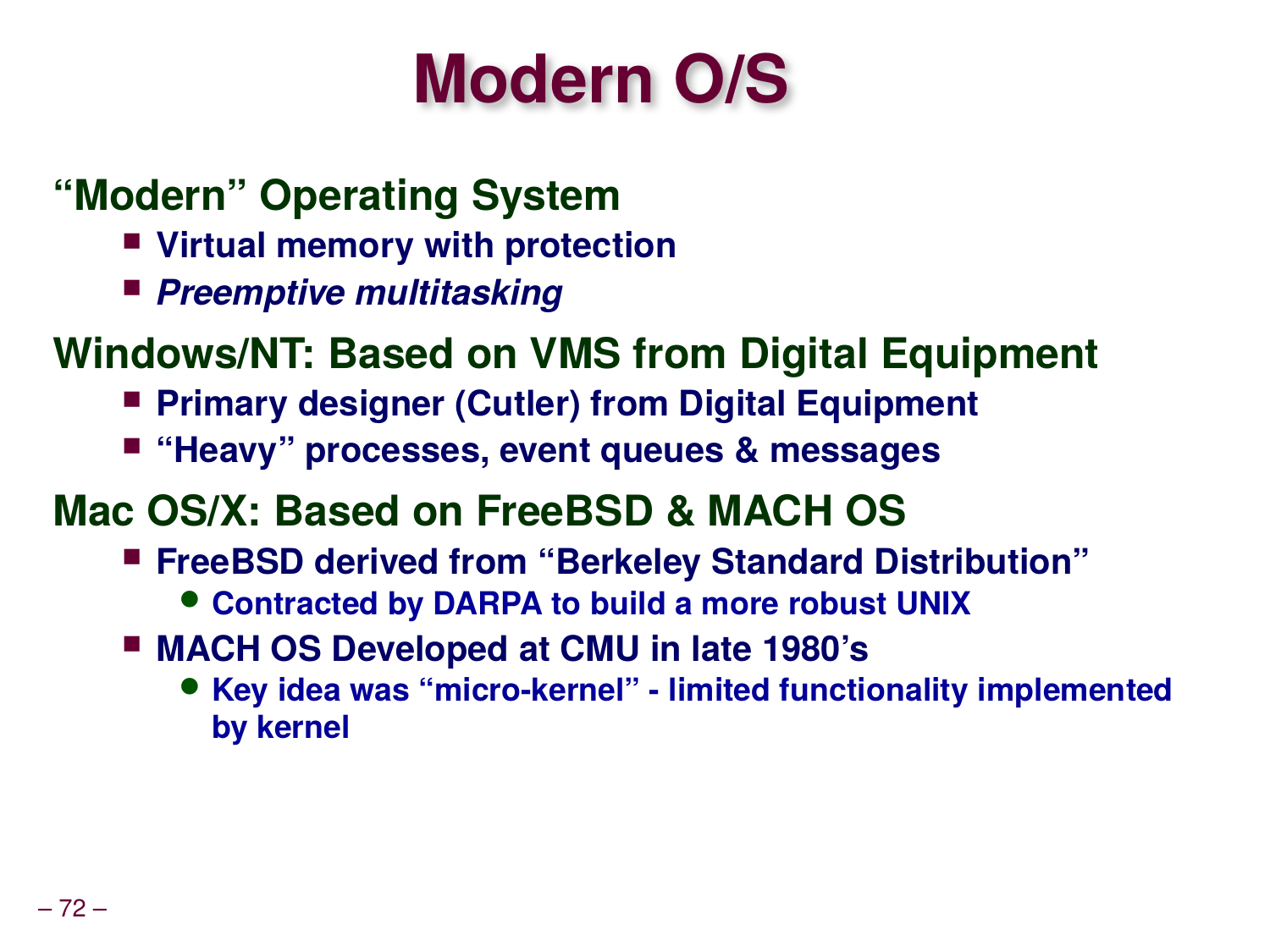

# Modern O/S
“Modern” Operating System
Virtual memory with protection
Preemptive multitasking
Windows/NT: Based on VMS from Digital Equipment
Primary designer (Cutler) from Digital Equipment
“Heavy” processes, event queues & messages
Mac OS/X: Based on FreeBSD & MACH OS
FreeBSD derived from “Berkeley Standard Distribution”
Contracted by DARPA to build a more robust UNIX
MACH OS Developed at CMU in late 1980’s
Key idea was “micro-kernel” - limited functionality implemented by kernel